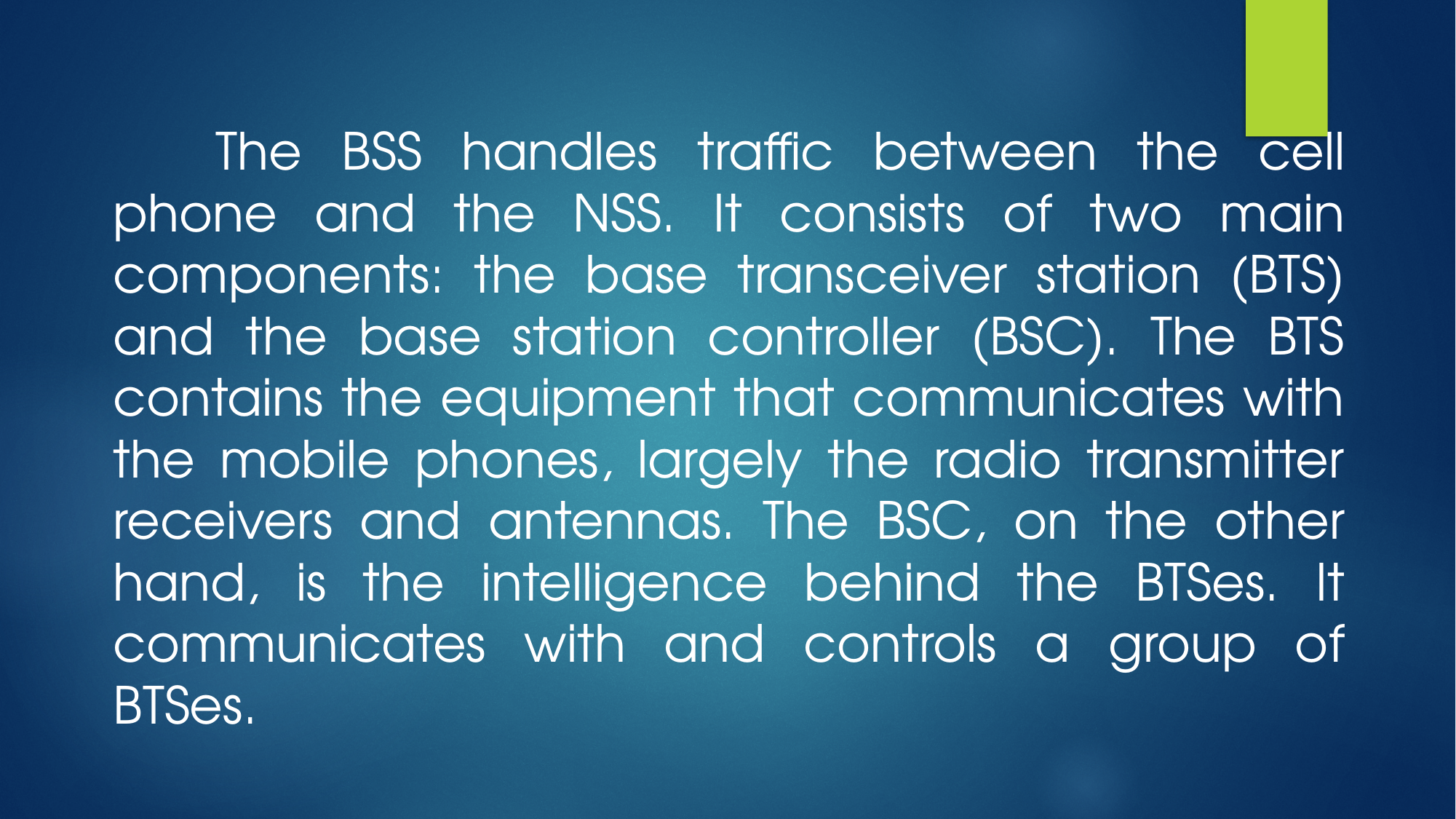

The BSS handles traffic between the cell phone and the NSS. It consists of two main components: the base transceiver station (BTS) and the base station controller (BSC). The BTS contains the equipment that communicates with the mobile phones, largely the radio transmitter receivers and antennas. The BSC, on the other hand, is the intelligence behind the BTSes. It communicates with and controls a group of BTSes.